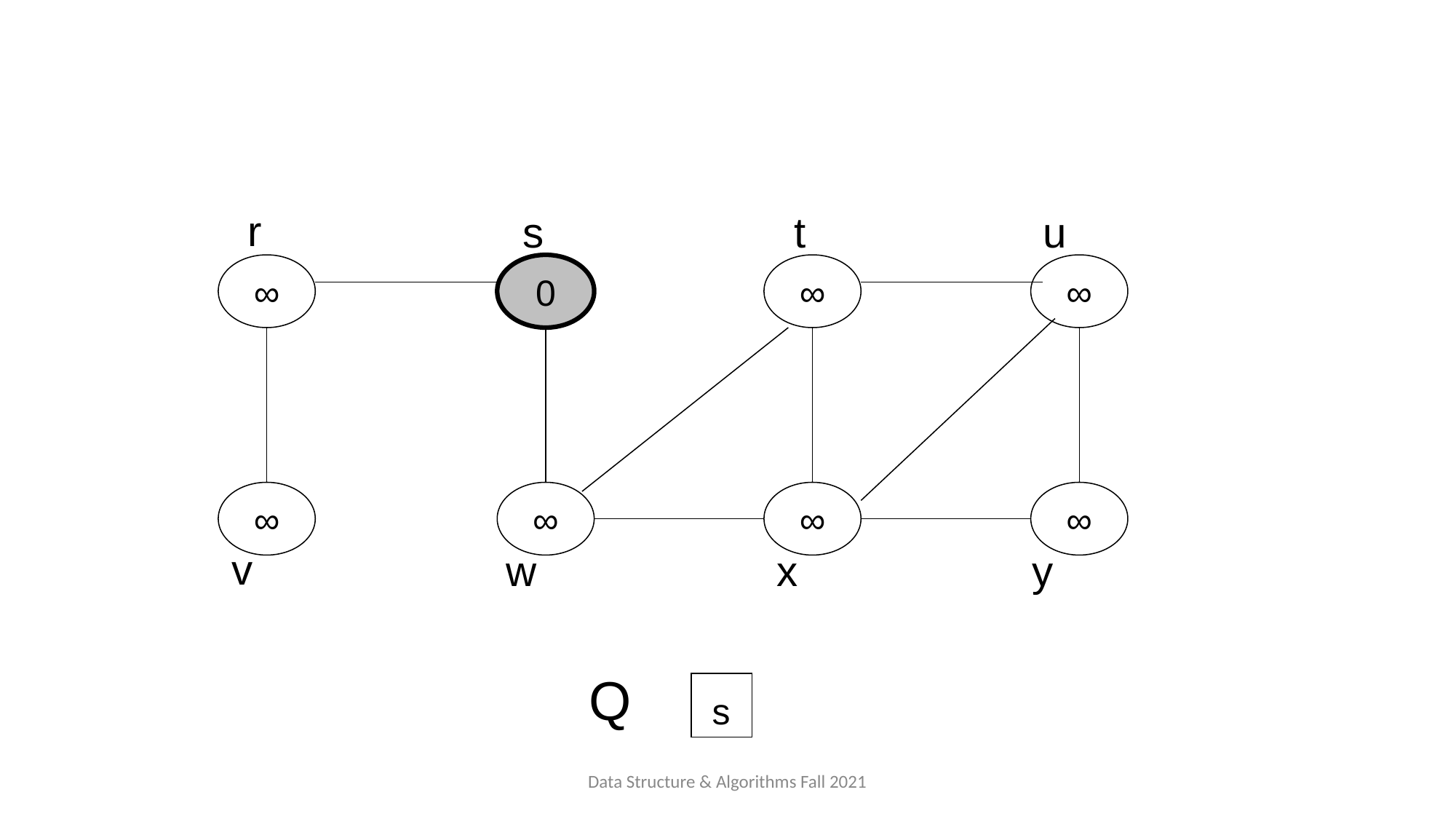

r
s
t
u
∞
0
∞
∞
∞
∞
∞
∞
v
w
x
y
Q

s
Data Structure & Algorithms Fall 2021